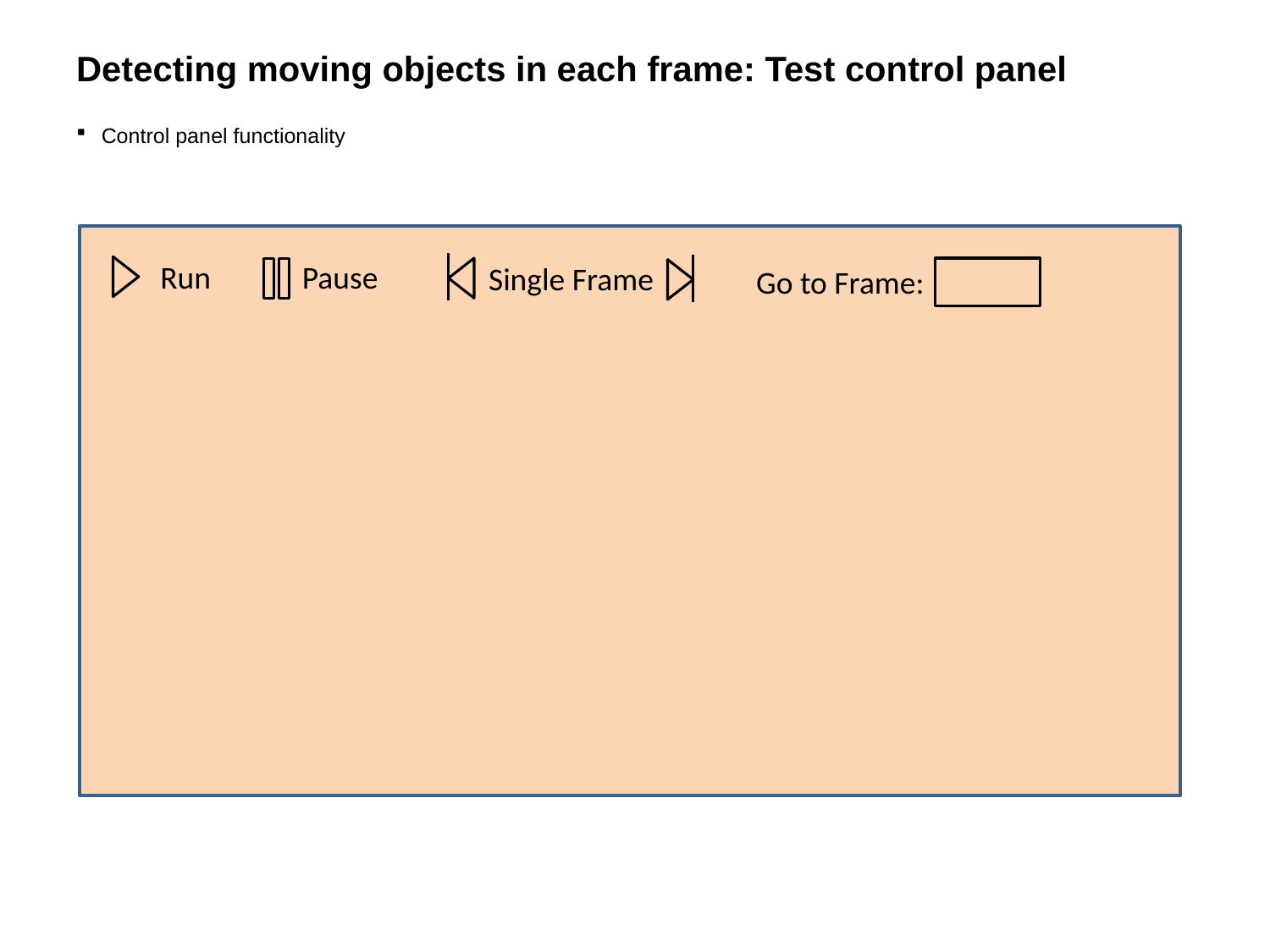

# Detecting moving objects in each frame: Test control panel
Control panel functionality

Run
Pause
Single Frame

Go to Frame: